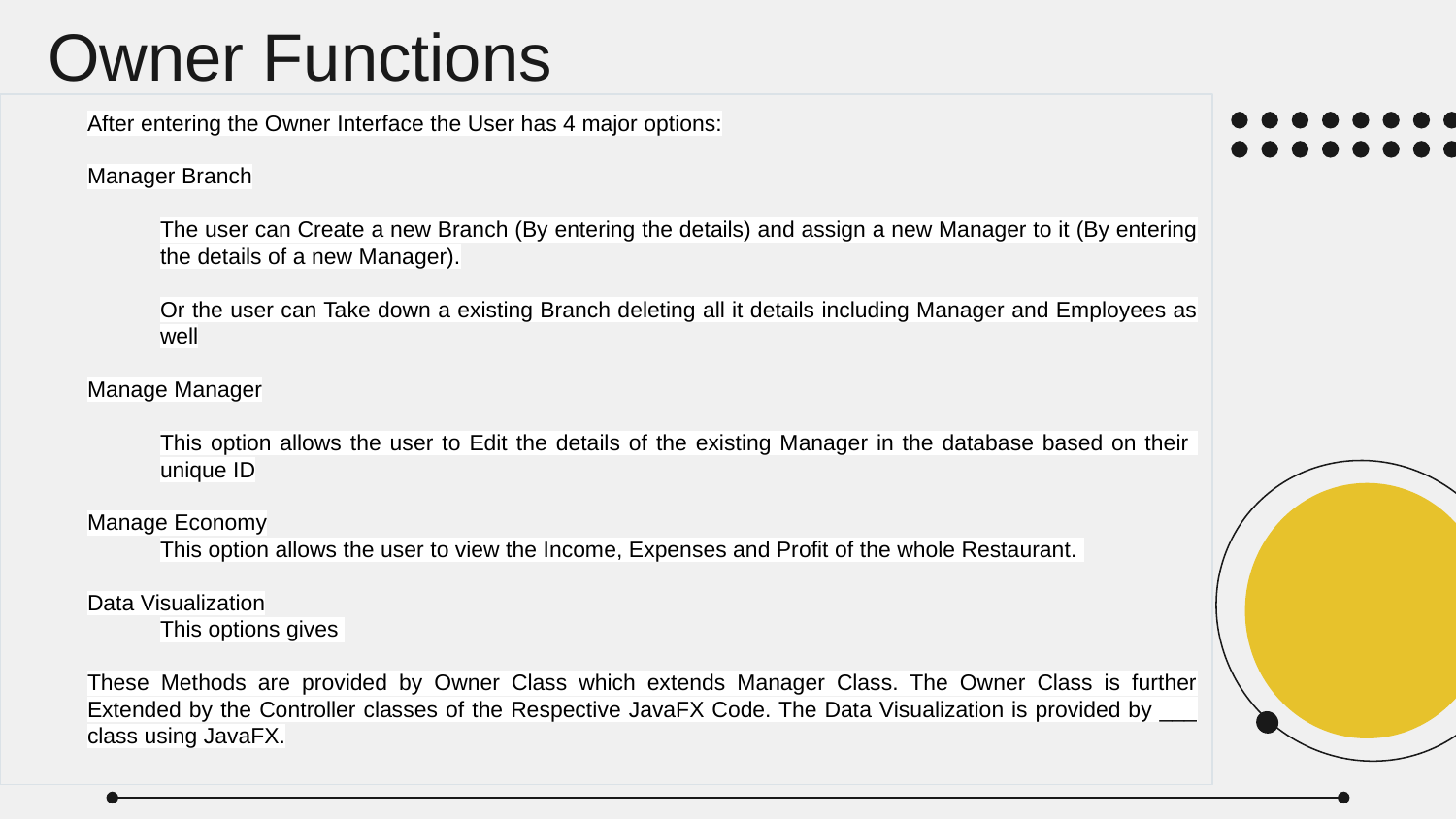

# Owner Functions
After entering the Owner Interface the User has 4 major options:

Manager Branch

The user can Create a new Branch (By entering the details) and assign a new Manager to it (By entering the details of a new Manager).

Or the user can Take down a existing Branch deleting all it details including Manager and Employees as well

Manage Manager

This option allows the user to Edit the details of the existing Manager in the database based on their  unique ID

Manage Economy
This option allows the user to view the Income, Expenses and Profit of the whole Restaurant.

Data Visualization
This options gives

These Methods are provided by Owner Class which extends Manager Class. The Owner Class is further Extended by the Controller classes of the Respective JavaFX Code. The Data Visualization is provided by ___ class using JavaFX.